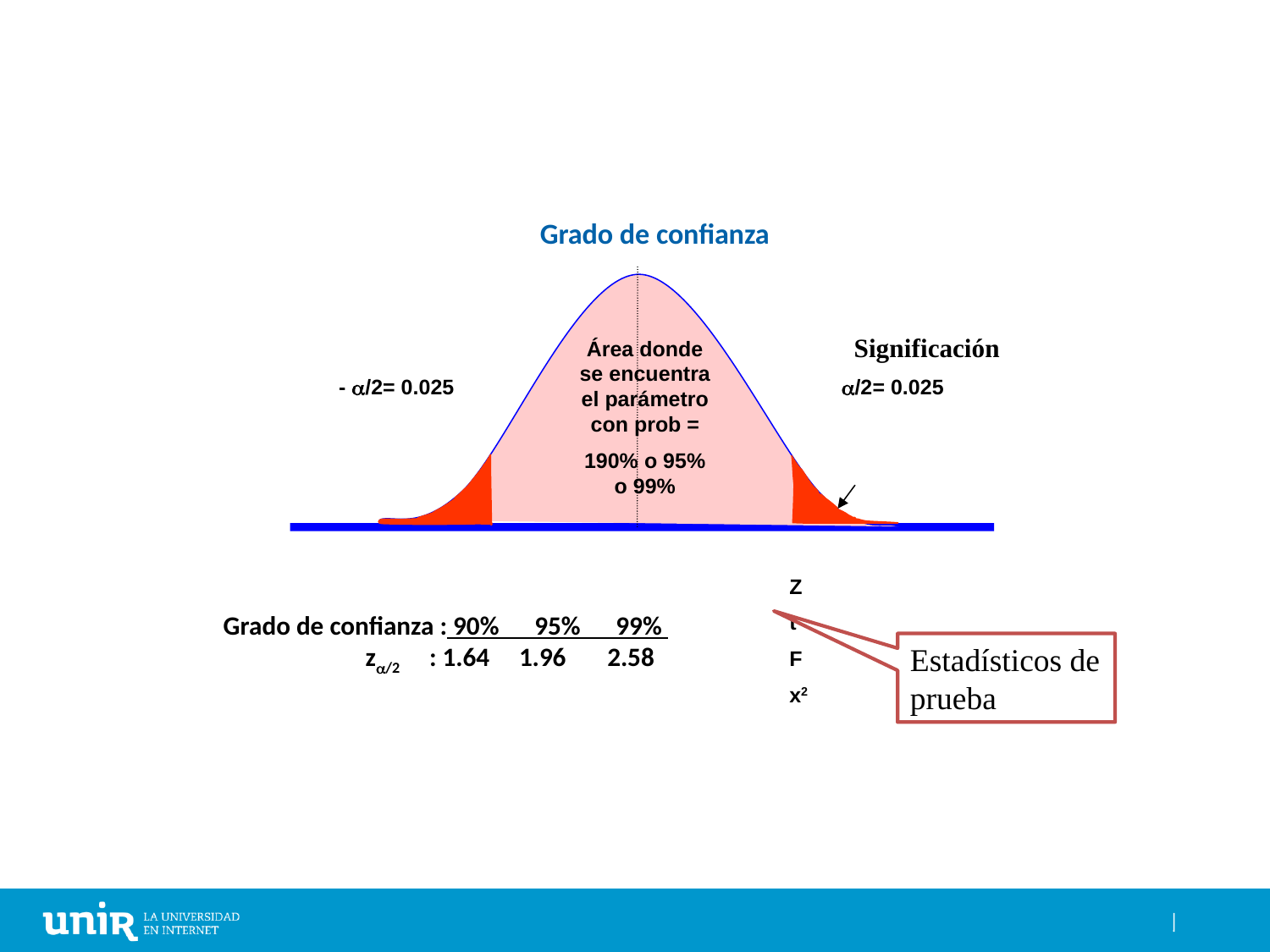

Grado de confianza

Significación
Área donde se encuentra el parámetro con prob =
190% o 95% o 99%
- α/2= 0.025
α/2= 0.025

Z
t
F
x2
Grado de confianza : 90%      95%      99%
                        zα/2     : 1.64     1.96       2.58
Estadísticos de prueba